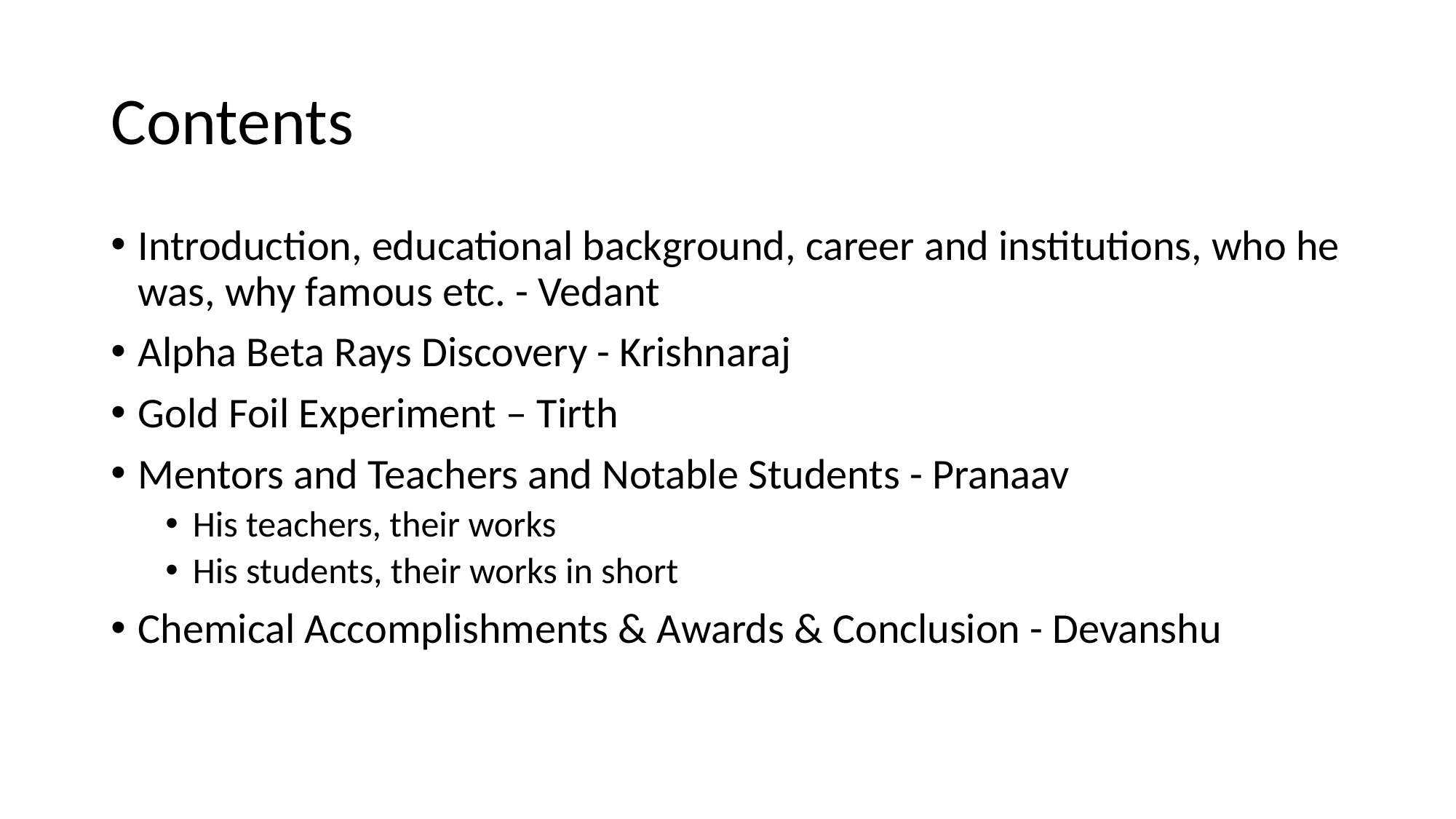

# Contents
Introduction, educational background, career and institutions, who he was, why famous etc. - Vedant
Alpha Beta Rays Discovery - Krishnaraj
Gold Foil Experiment – Tirth
Mentors and Teachers and Notable Students - Pranaav
His teachers, their works
His students, their works in short
Chemical Accomplishments & Awards & Conclusion - Devanshu